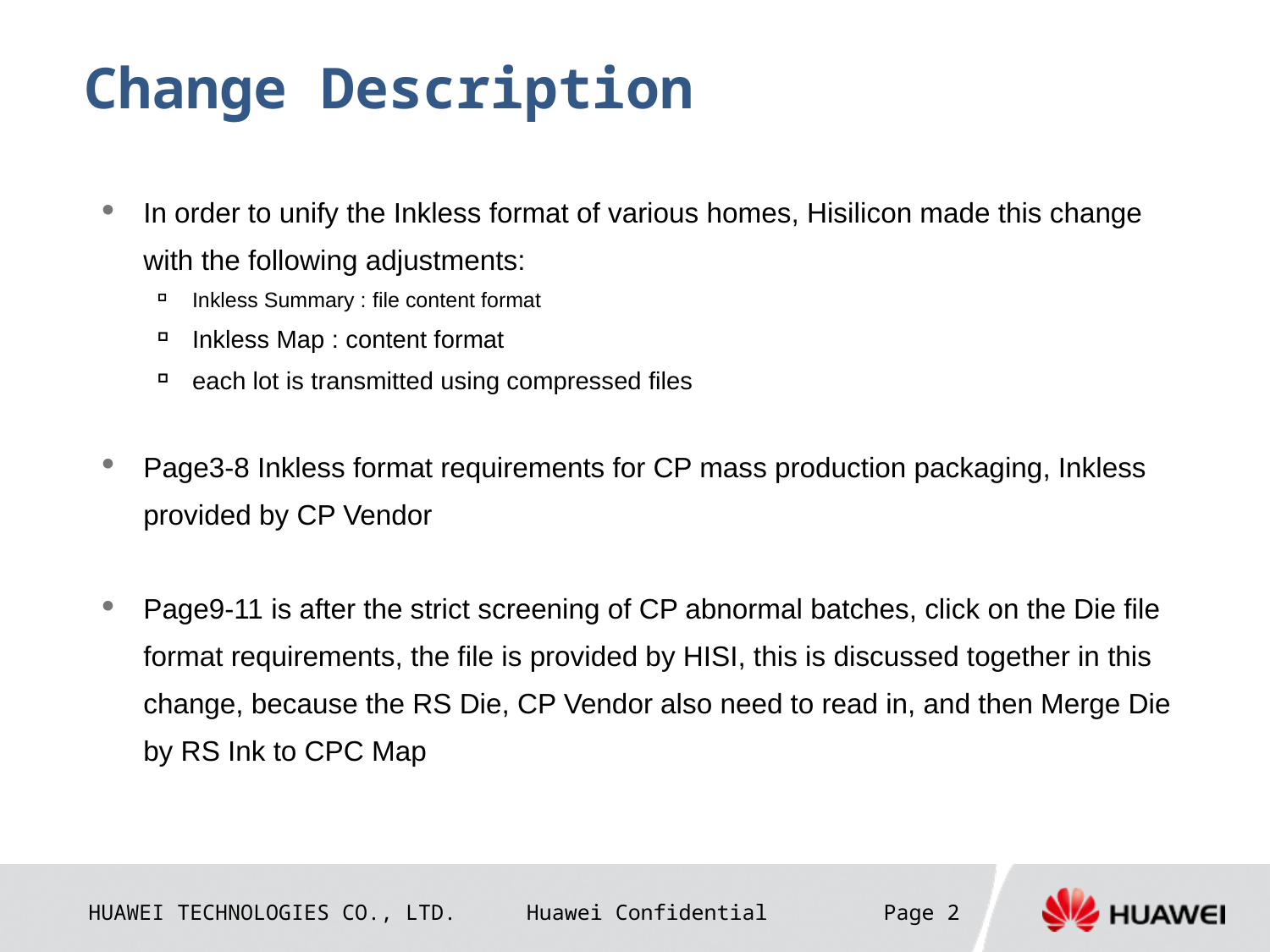

Change Description
In order to unify the Inkless format of various homes, Hisilicon made this change with the following adjustments:
Inkless Summary : file content format
Inkless Map : content format
each lot is transmitted using compressed files
Page3-8 Inkless format requirements for CP mass production packaging, Inkless provided by CP Vendor
Page9-11 is after the strict screening of CP abnormal batches, click on the Die file format requirements, the file is provided by HISI, this is discussed together in this change, because the RS Die, CP Vendor also need to read in, and then Merge Die by RS Ink to CPC Map
Page 2